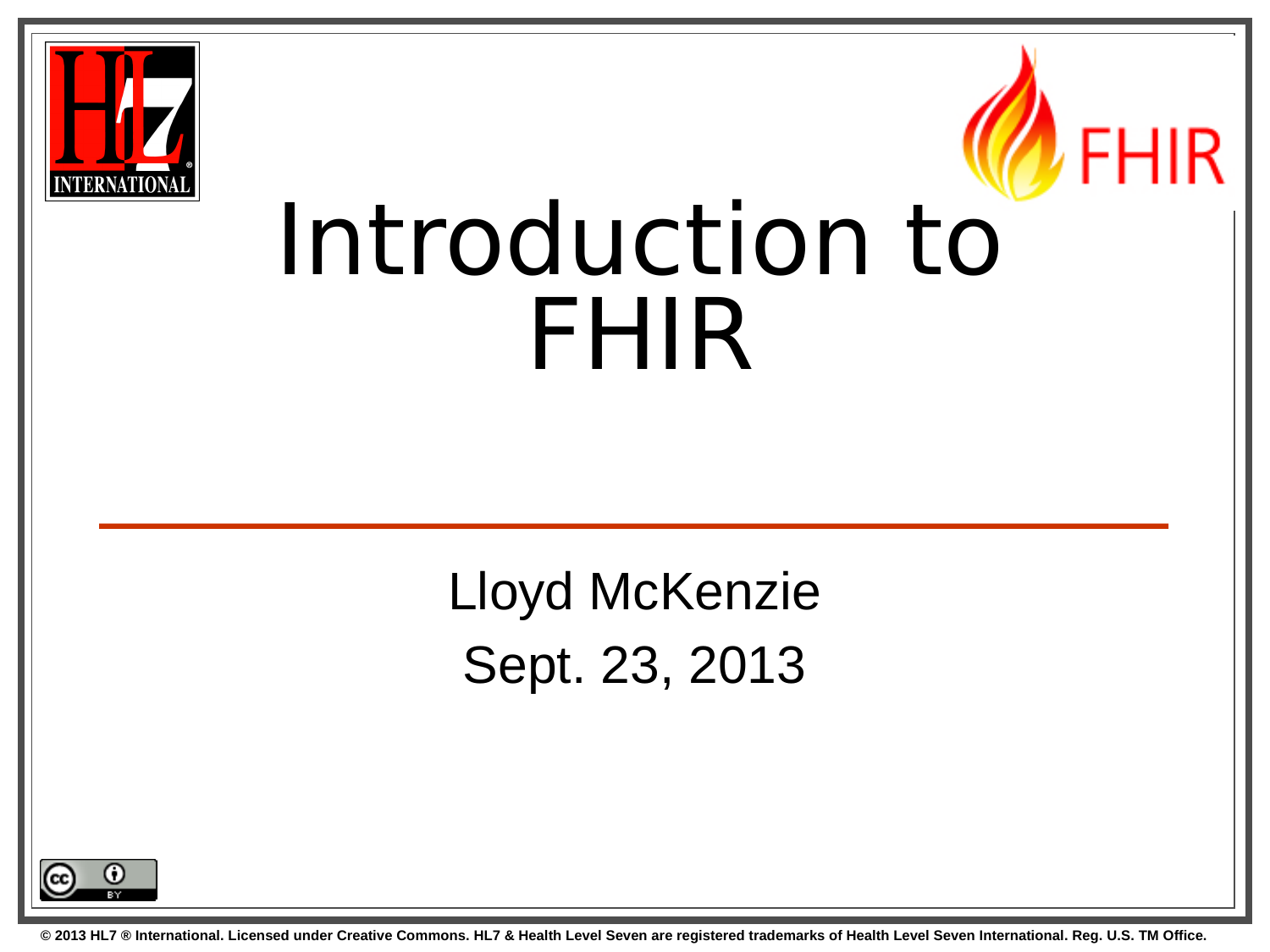

# Introduction to FHIR
Lloyd McKenzie
Sept. 23, 2013